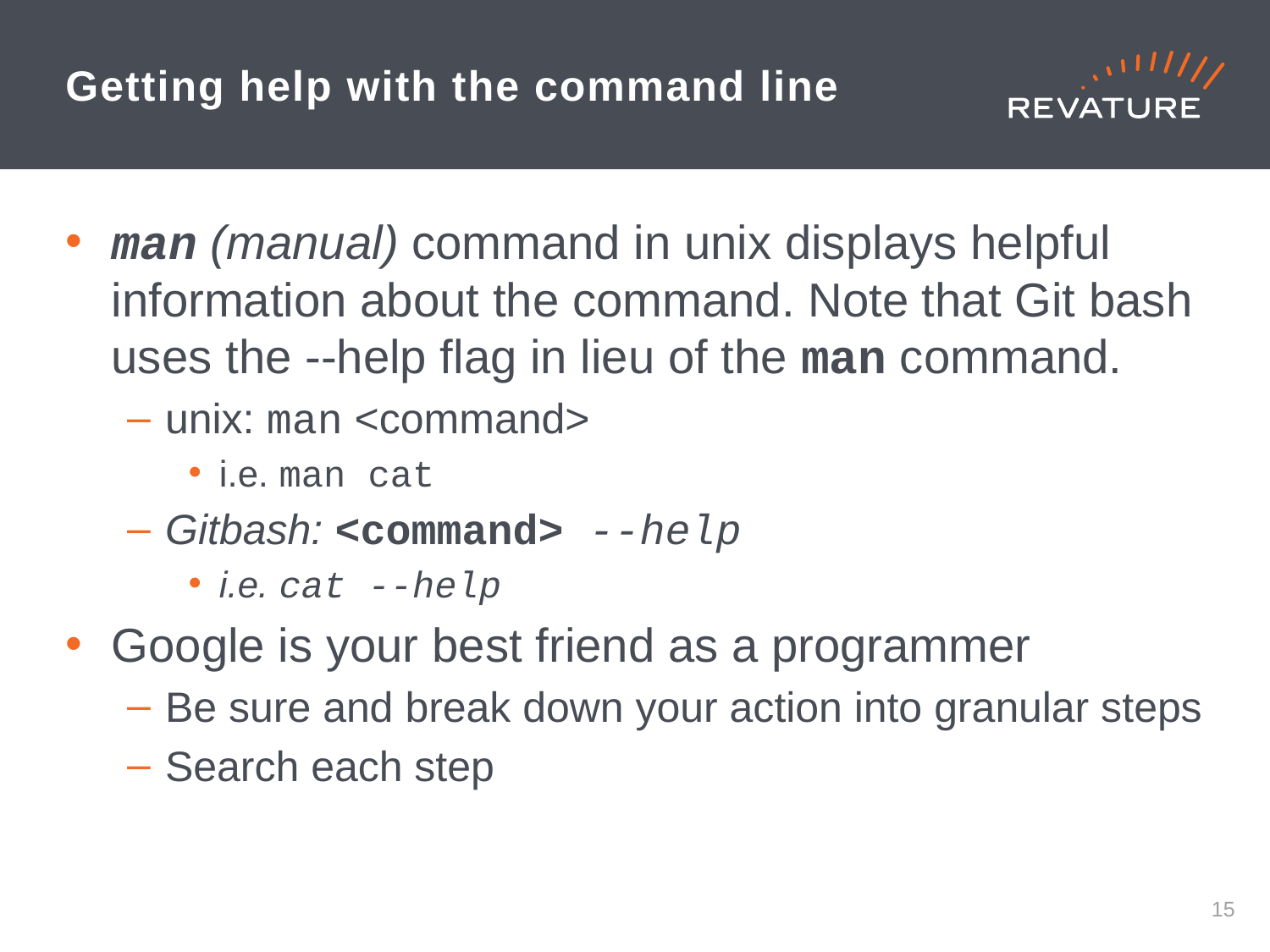

# Getting help with the command line
man (manual) command in unix displays helpful information about the command. Note that Git bash uses the --help flag in lieu of the man command.
unix: man <command>
i.e. man cat
Gitbash: <command> --help
i.e. cat --help
Google is your best friend as a programmer
Be sure and break down your action into granular steps
Search each step
15